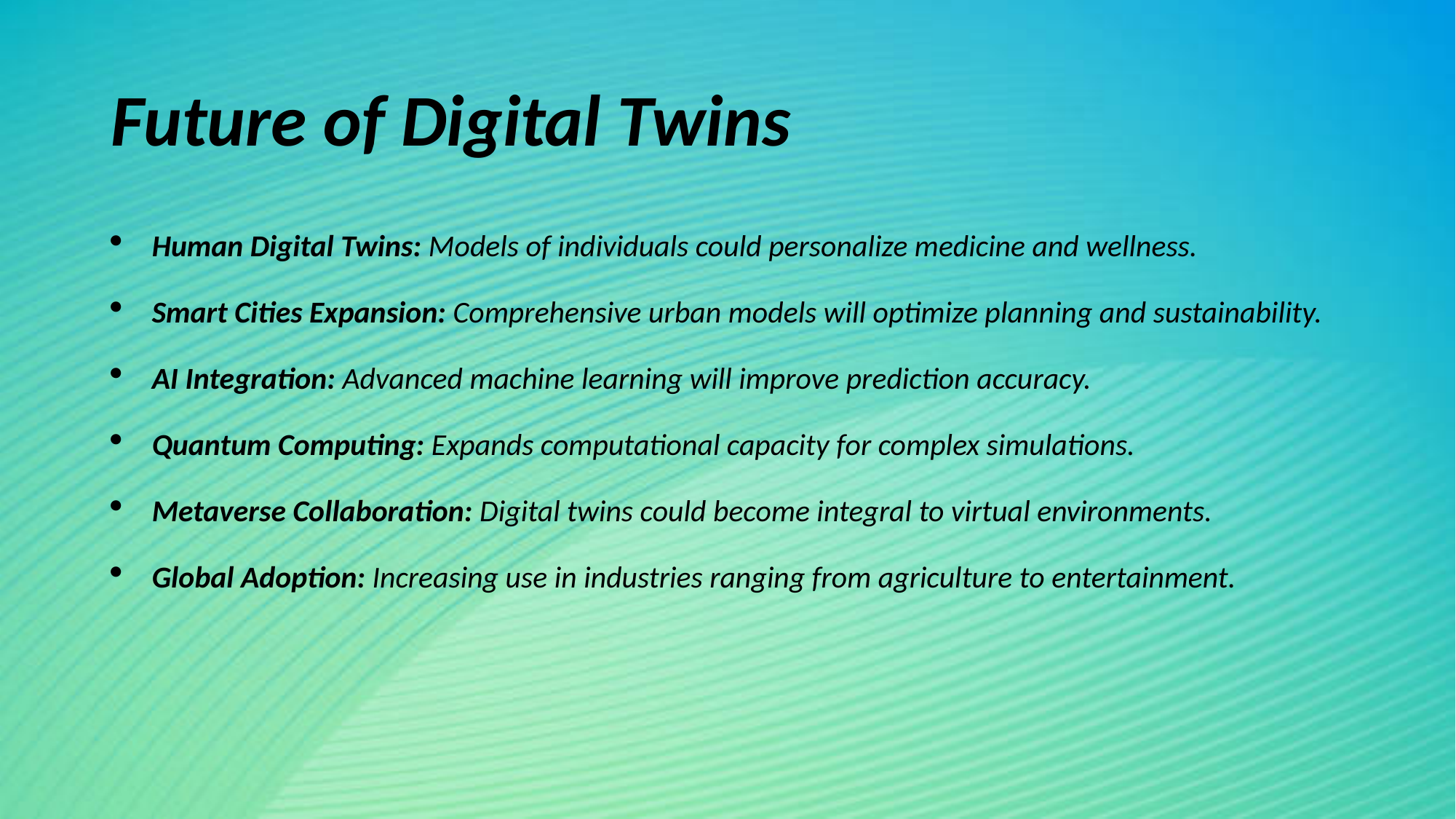

# Future of Digital Twins
Human Digital Twins: Models of individuals could personalize medicine and wellness.
Smart Cities Expansion: Comprehensive urban models will optimize planning and sustainability.
AI Integration: Advanced machine learning will improve prediction accuracy.
Quantum Computing: Expands computational capacity for complex simulations.
Metaverse Collaboration: Digital twins could become integral to virtual environments.
Global Adoption: Increasing use in industries ranging from agriculture to entertainment.